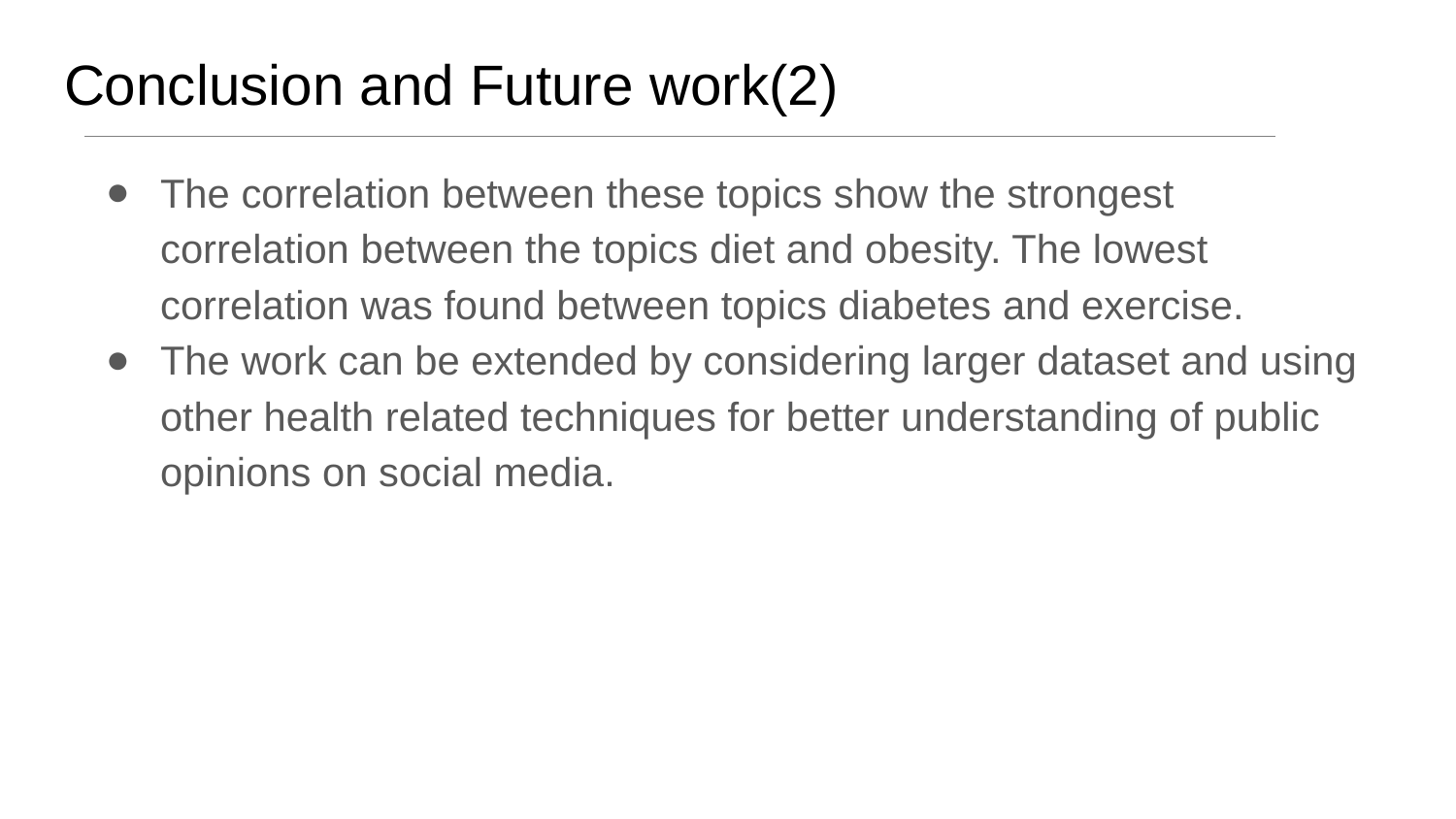

# Conclusion and Future work(2)
The correlation between these topics show the strongest correlation between the topics diet and obesity. The lowest correlation was found between topics diabetes and exercise.
The work can be extended by considering larger dataset and using other health related techniques for better understanding of public opinions on social media.